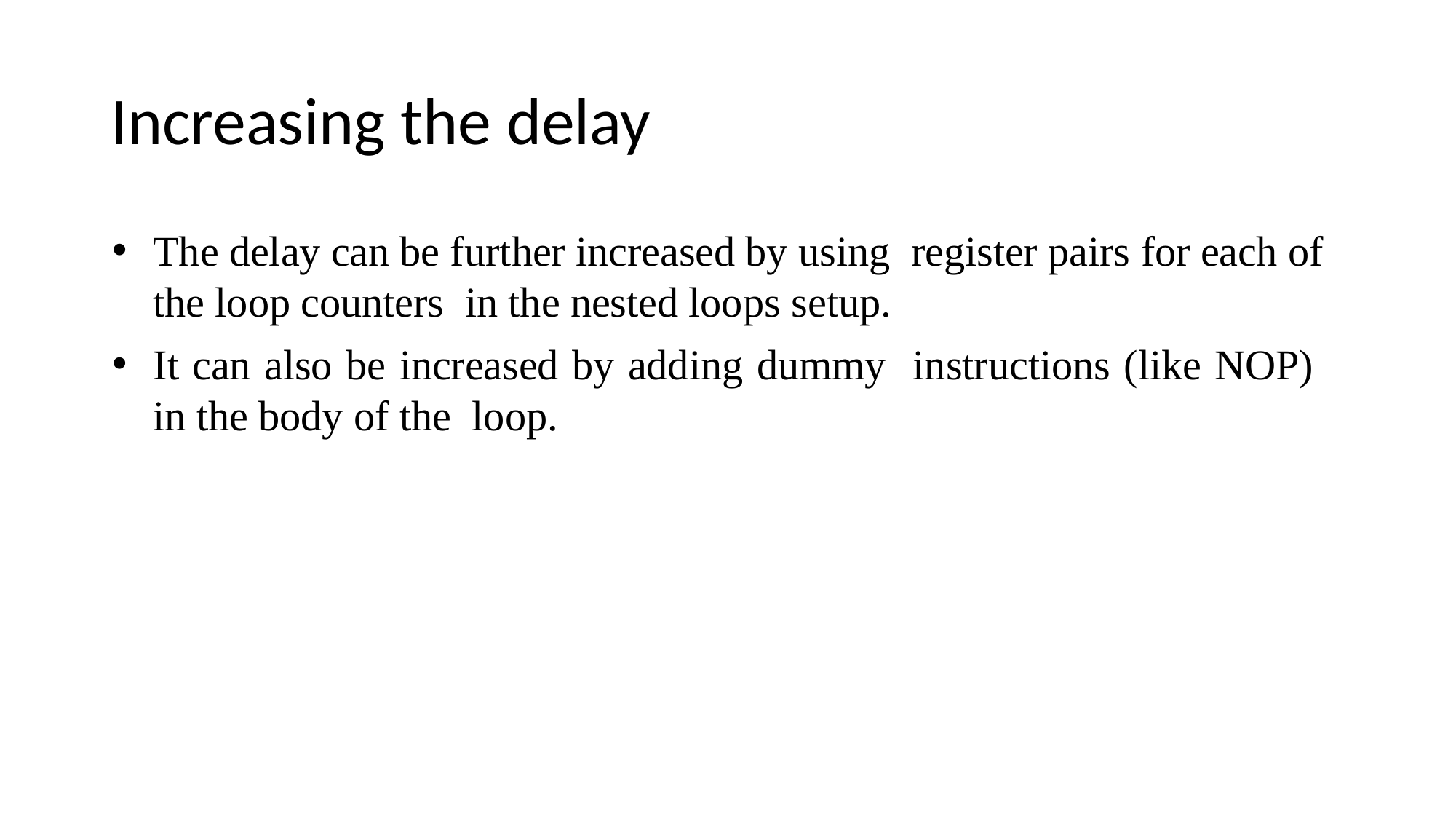

# Increasing the delay
The delay can be further increased by using  register pairs for each of the loop counters  in the nested loops setup.
It can also be increased by adding dummy  instructions (like NOP) in the body of the  loop.